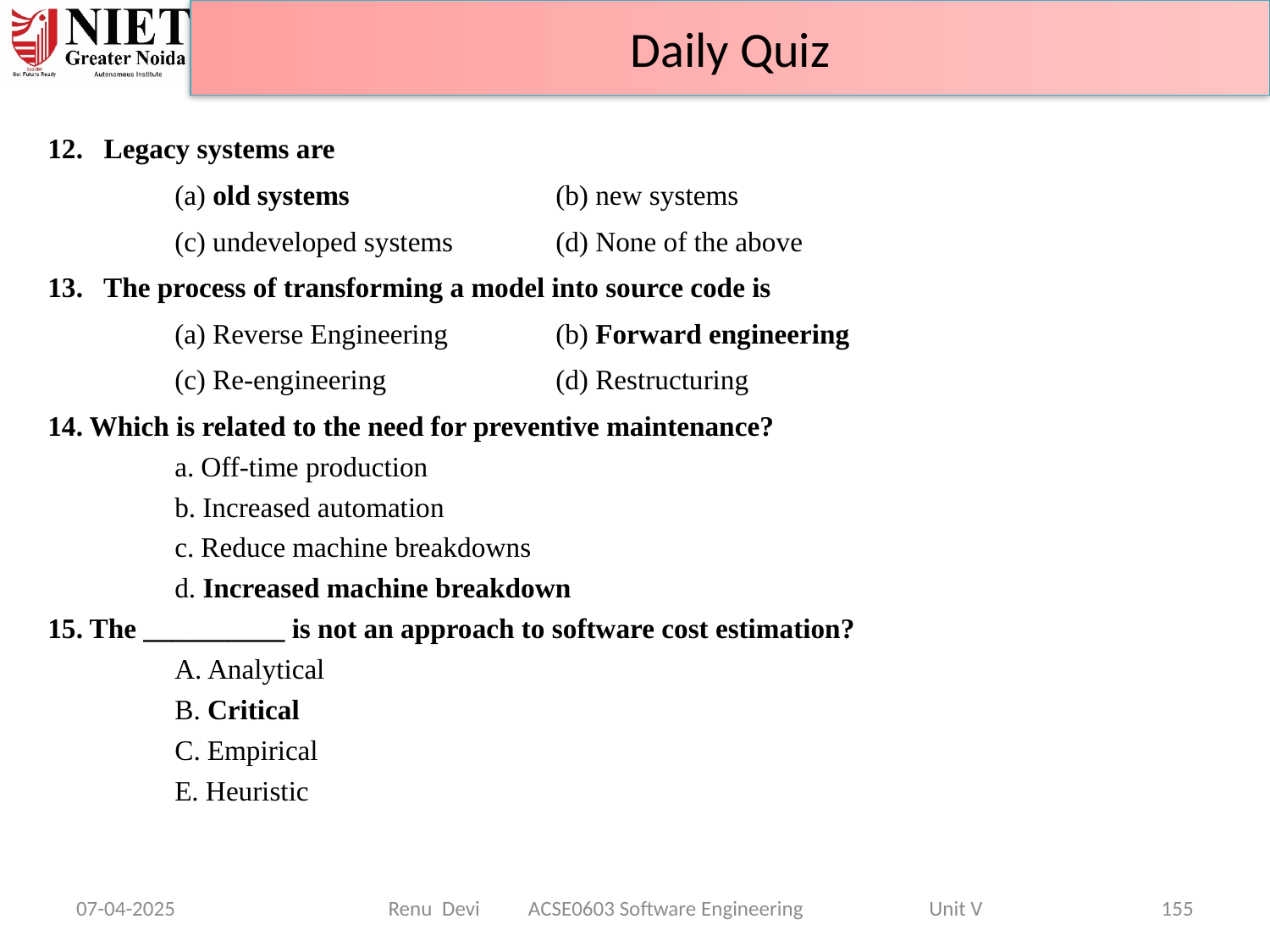

Daily Quiz
12.   Legacy systems are
	(a) old systems 		(b) new systems
	(c) undeveloped systems 	(d) None of the above
13.   The process of transforming a model into source code is
	(a) Reverse Engineering 	(b) Forward engineering
	(c) Re-engineering 		(d) Restructuring
14. Which is related to the need for preventive maintenance?
	a. Off-time production
	b. Increased automation
	c. Reduce machine breakdowns
	d. Increased machine breakdown
15. The __________ is not an approach to software cost estimation?
	A. Analytical
	B. Critical
	C. Empirical
	E. Heuristic
07-04-2025
Renu  Devi          ACSE0603 Software Engineering                          Unit V
155